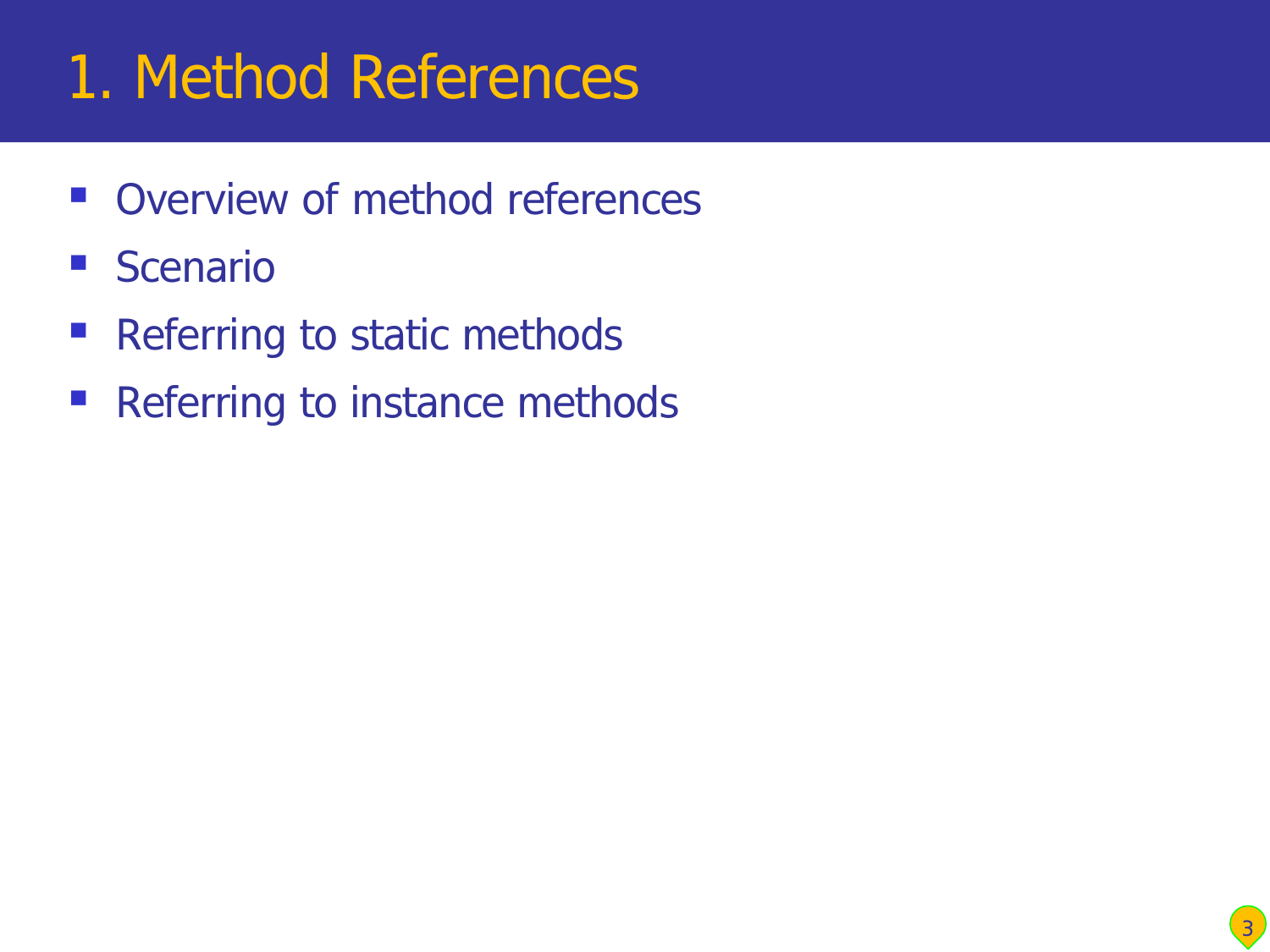

# 1. Method References
Overview of method references
Scenario
Referring to static methods
Referring to instance methods
3